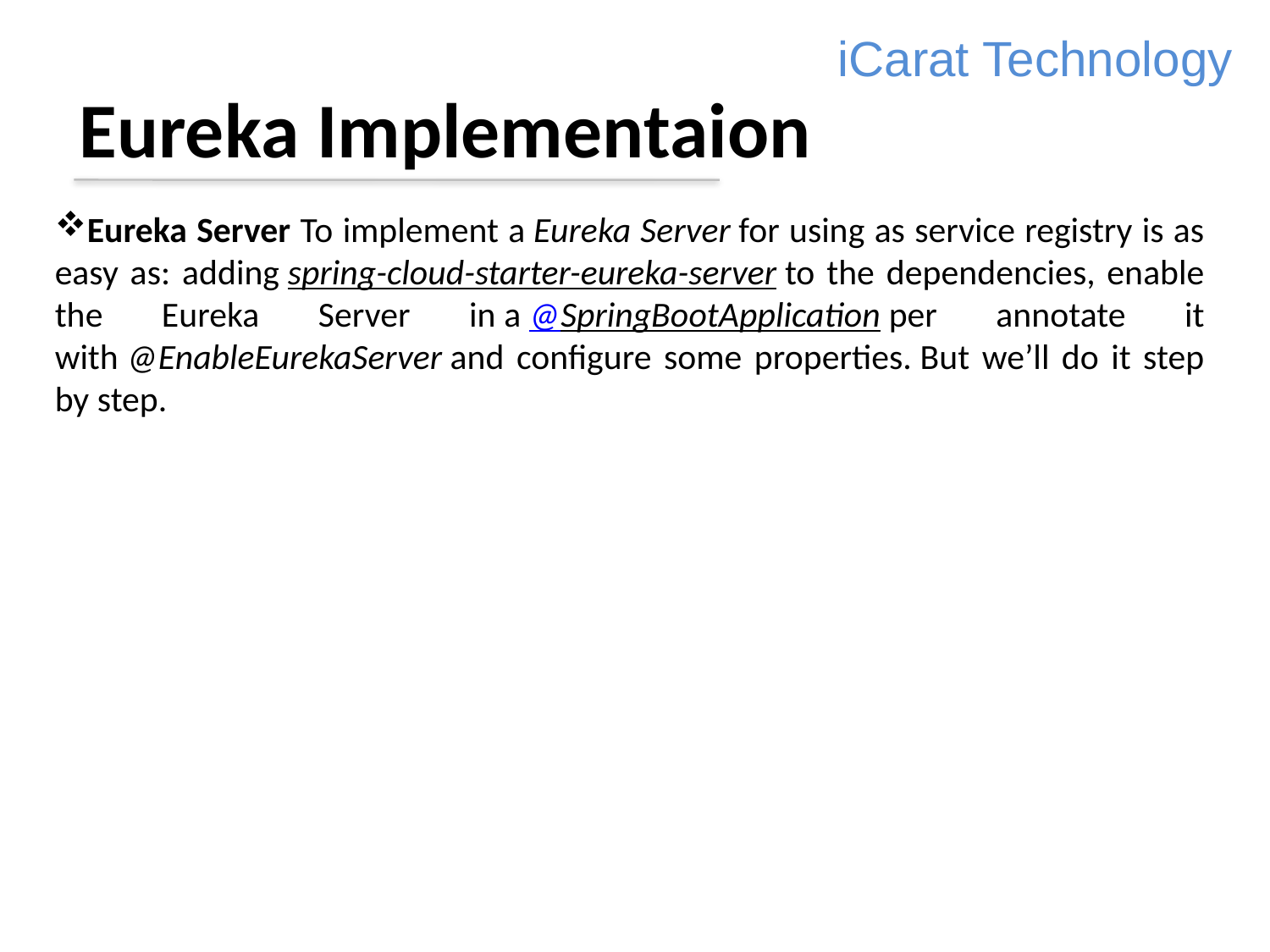

iCarat Technology
Eureka Implementaion
Eureka Server To implement a Eureka Server for using as service registry is as easy as: adding spring-cloud-starter-eureka-server to the dependencies, enable the Eureka Server in a @SpringBootApplication per annotate it with @EnableEurekaServer and configure some properties. But we’ll do it step by step.